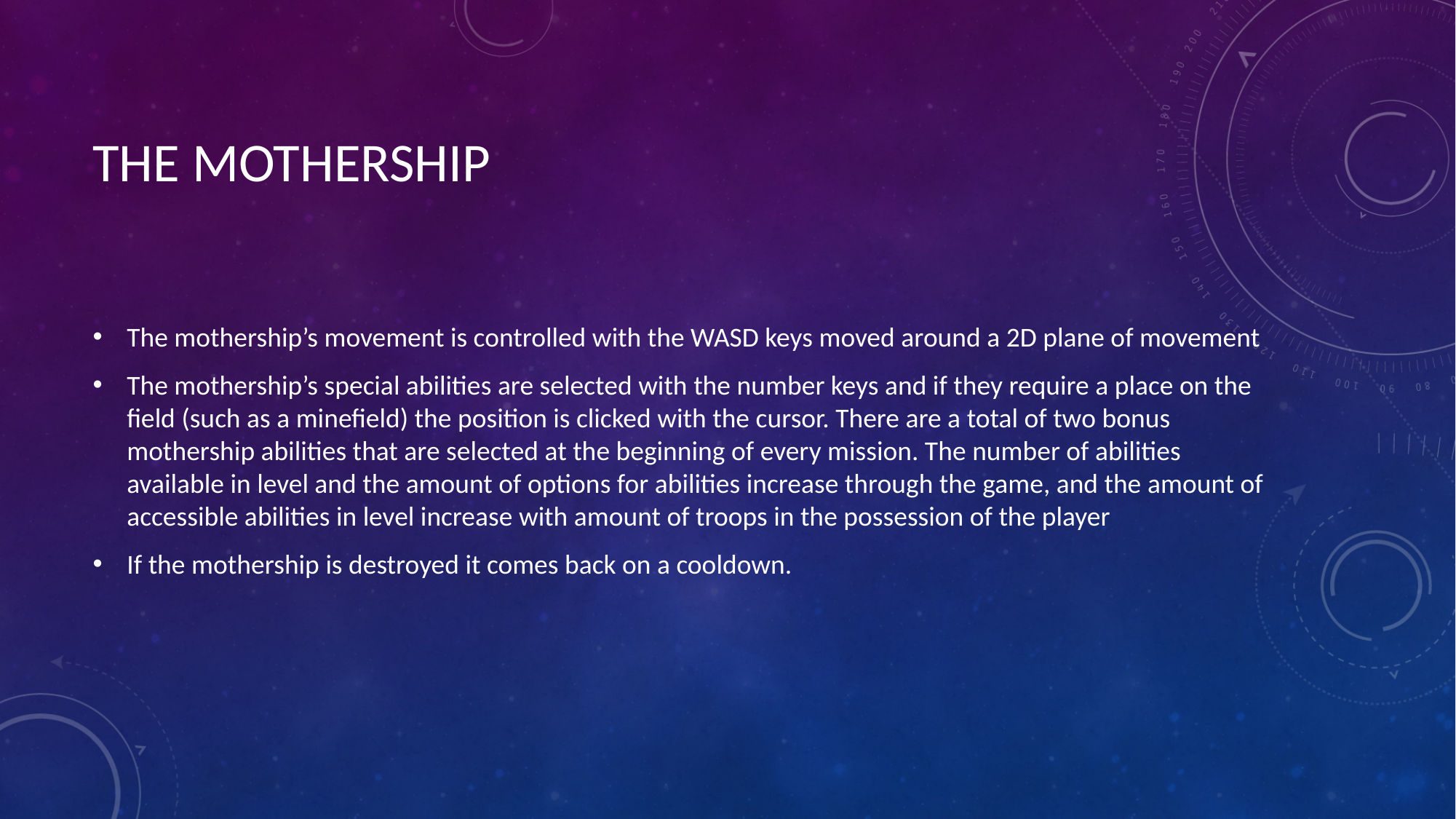

# the mothership
The mothership’s movement is controlled with the WASD keys moved around a 2D plane of movement
The mothership’s special abilities are selected with the number keys and if they require a place on the field (such as a minefield) the position is clicked with the cursor. There are a total of two bonus mothership abilities that are selected at the beginning of every mission. The number of abilities available in level and the amount of options for abilities increase through the game, and the amount of accessible abilities in level increase with amount of troops in the possession of the player
If the mothership is destroyed it comes back on a cooldown.